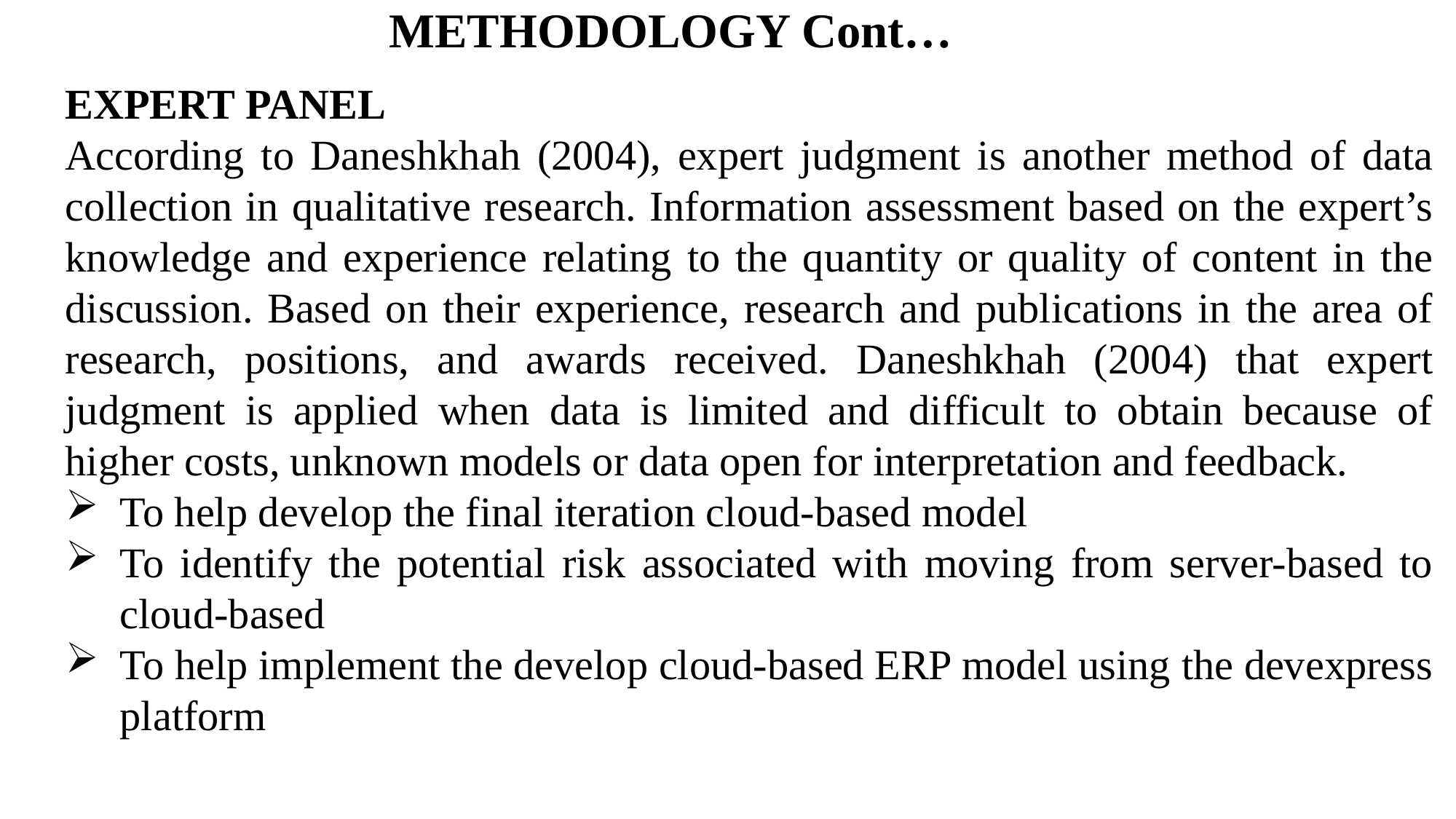

METHODOLOGY Cont…
EXPERT PANEL
According to Daneshkhah (2004), expert judgment is another method of data collection in qualitative research. Information assessment based on the expert’s knowledge and experience relating to the quantity or quality of content in the discussion. Based on their experience, research and publications in the area of research, positions, and awards received. Daneshkhah (2004) that expert judgment is applied when data is limited and difficult to obtain because of higher costs, unknown models or data open for interpretation and feedback.
To help develop the final iteration cloud-based model
To identify the potential risk associated with moving from server-based to cloud-based
To help implement the develop cloud-based ERP model using the devexpress platform